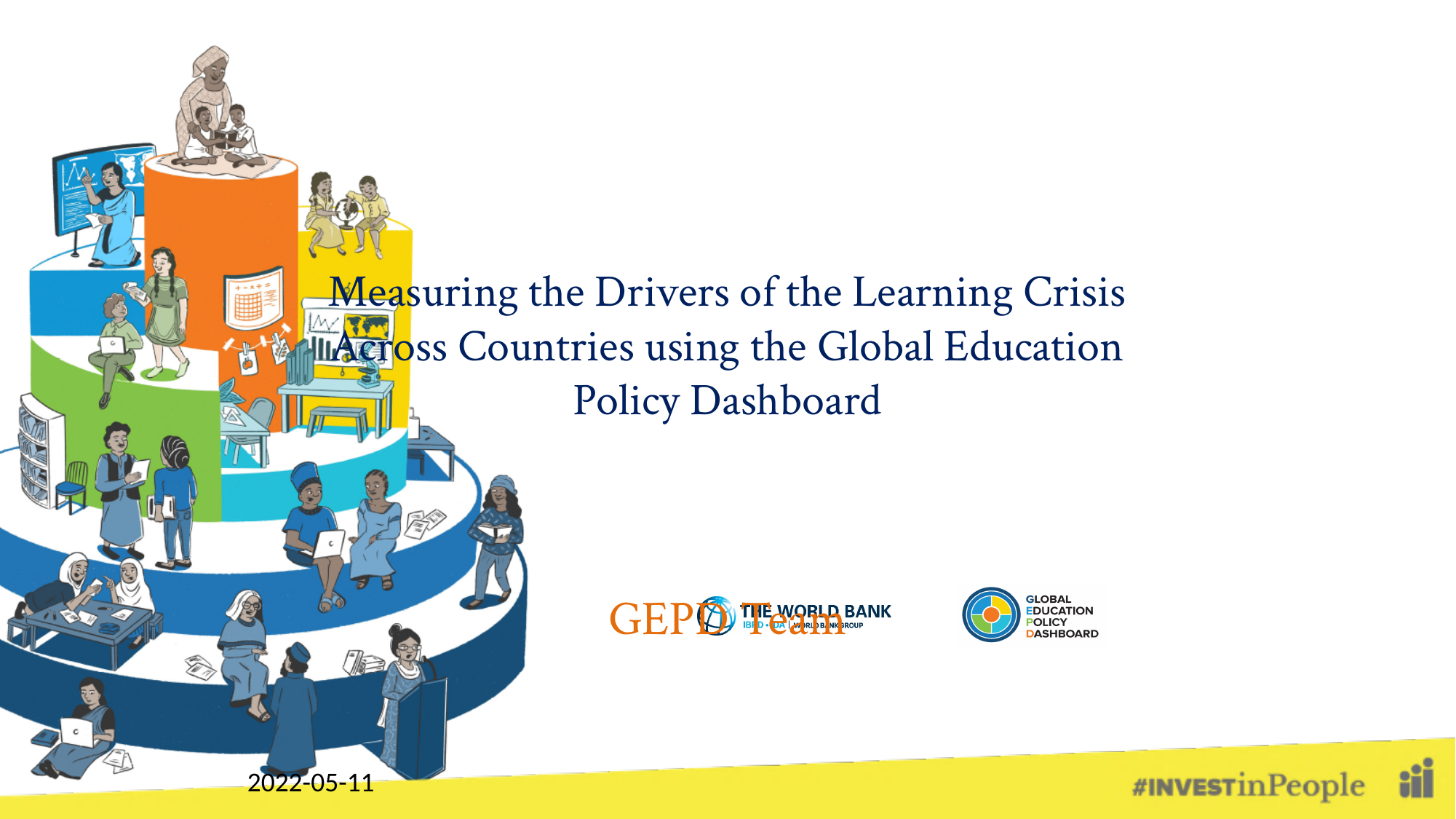

# Measuring the Drivers of the Learning Crisis Across Countries using the Global Education Policy Dashboard
GEPD Team
2022-05-11